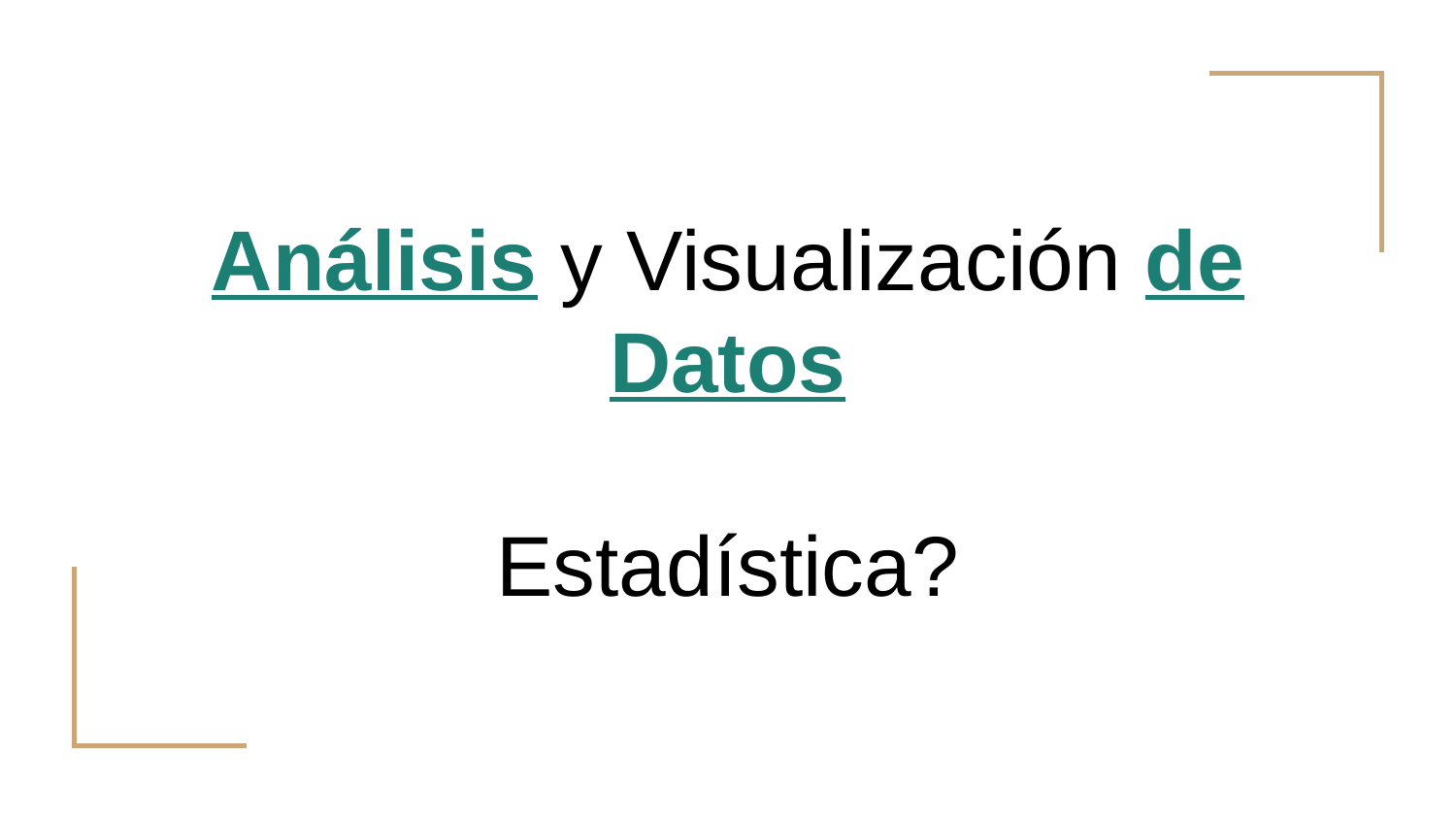

# Análisis y Visualización de Datos

Estadística?